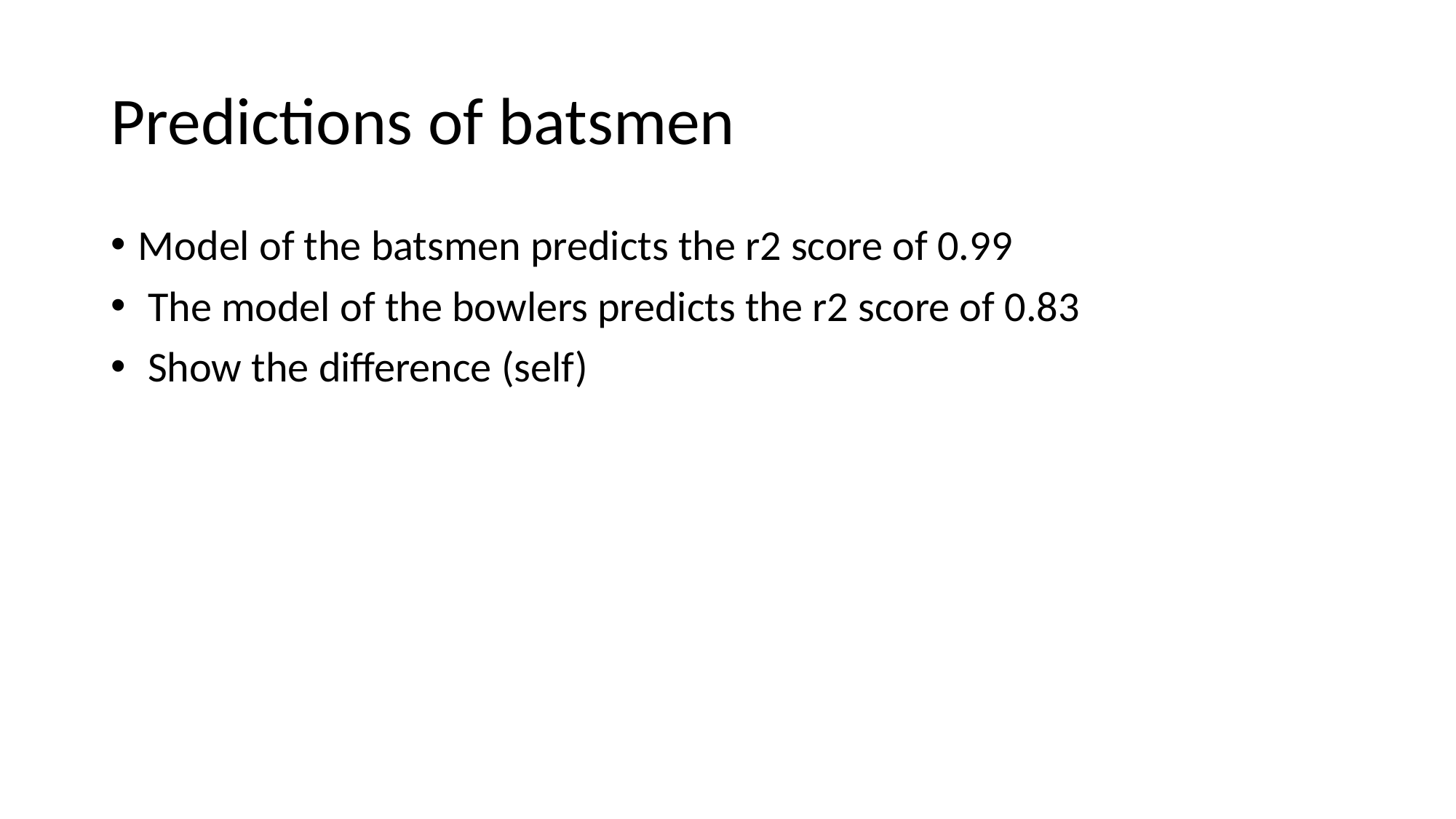

# Predictions of batsmen
Model of the batsmen predicts the r2 score of 0.99
 The model of the bowlers predicts the r2 score of 0.83
 Show the difference (self)